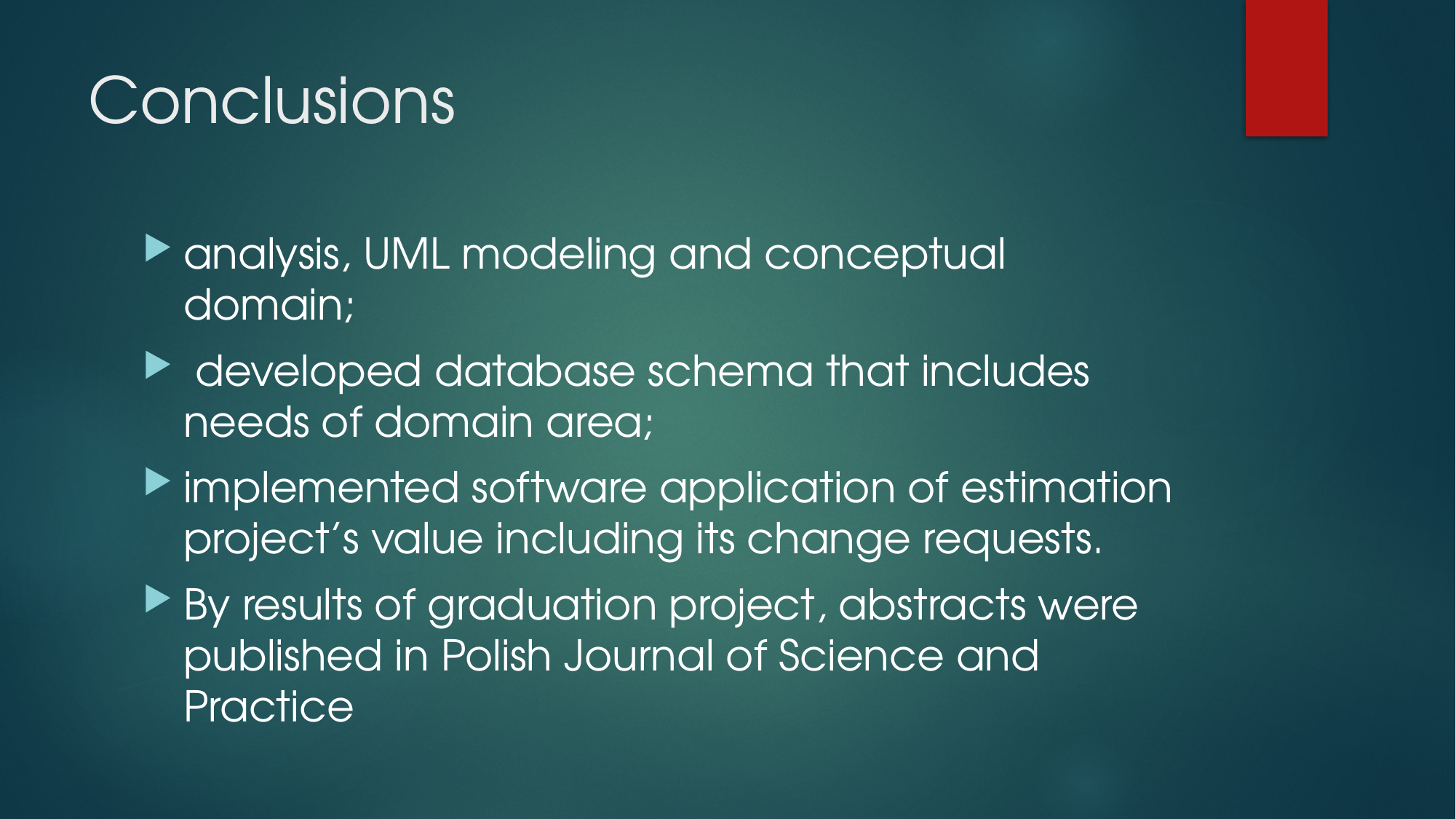

# Conclusions
analysis, UML modeling and conceptual domain;
 developed database schema that includes needs of domain area;
implemented software application of estimation project’s value including its change requests.
By results of graduation project, abstracts were published in Polish Journal of Science and Practice